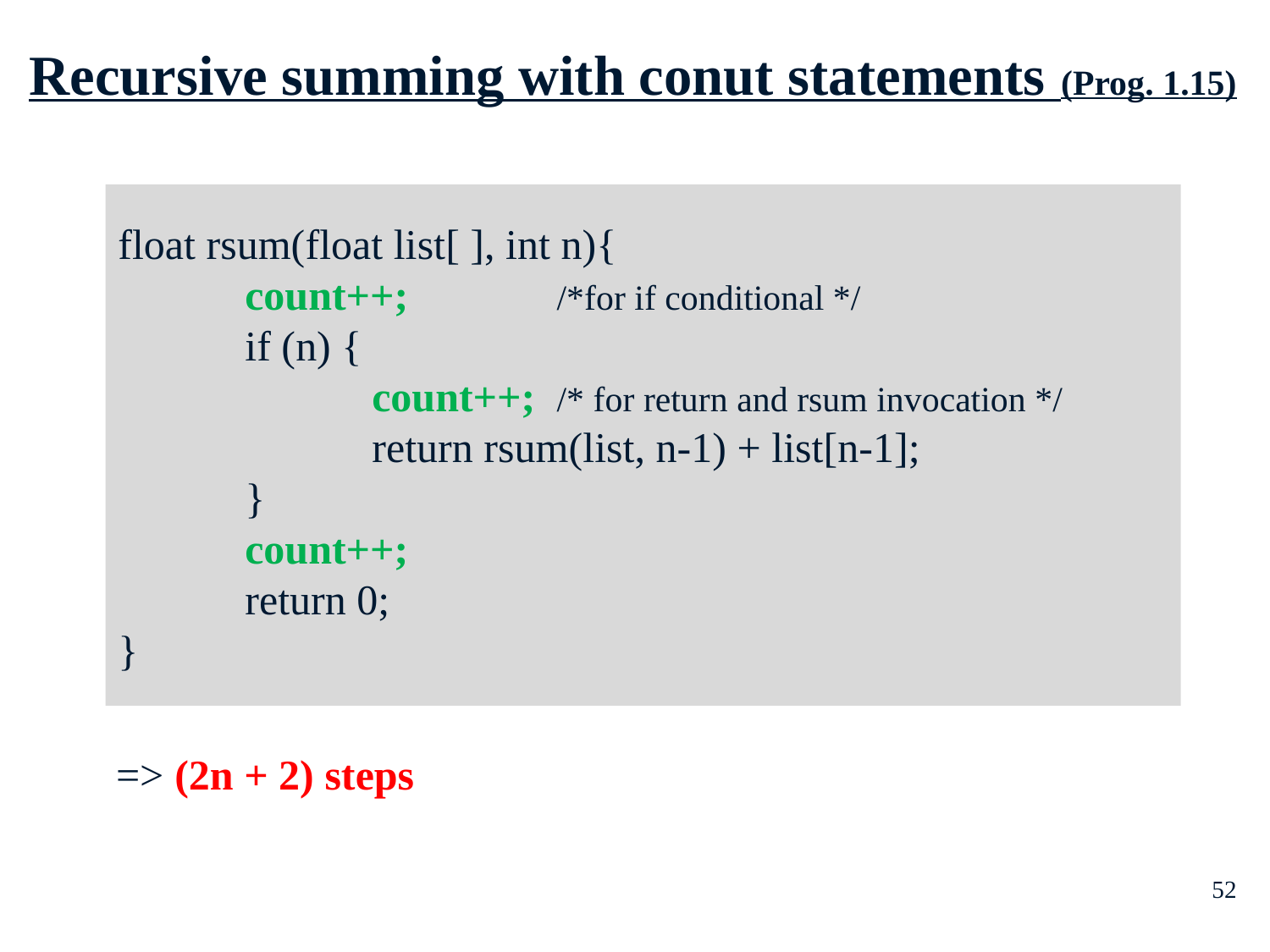

Recursive summing with conut statements (Prog. 1.15)
float rsum(float list[ ], int n){
	count++;              /*for if conditional */
	if (n) {
    		count++;  /* for return and rsum invocation */
    		return rsum(list, n-1) + list[n-1];
    	}
    	count++;
    	return 0;
}
=> (2n + 2) steps
52